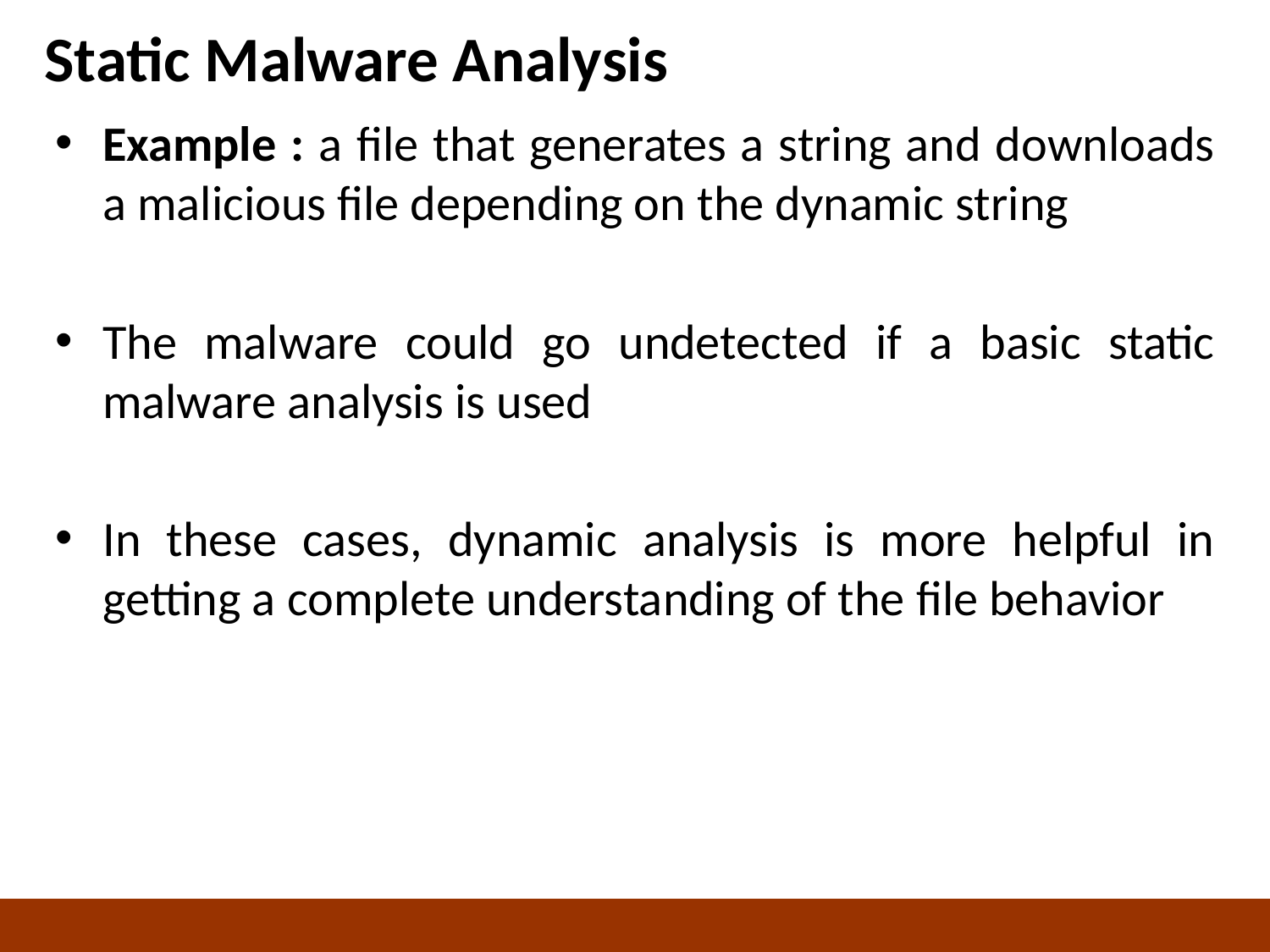

# Static Malware Analysis
Example : a file that generates a string and downloads a malicious file depending on the dynamic string

The malware could go undetected if a basic static malware analysis is used

In these cases, dynamic analysis is more helpful in getting a complete understanding of the file behavior